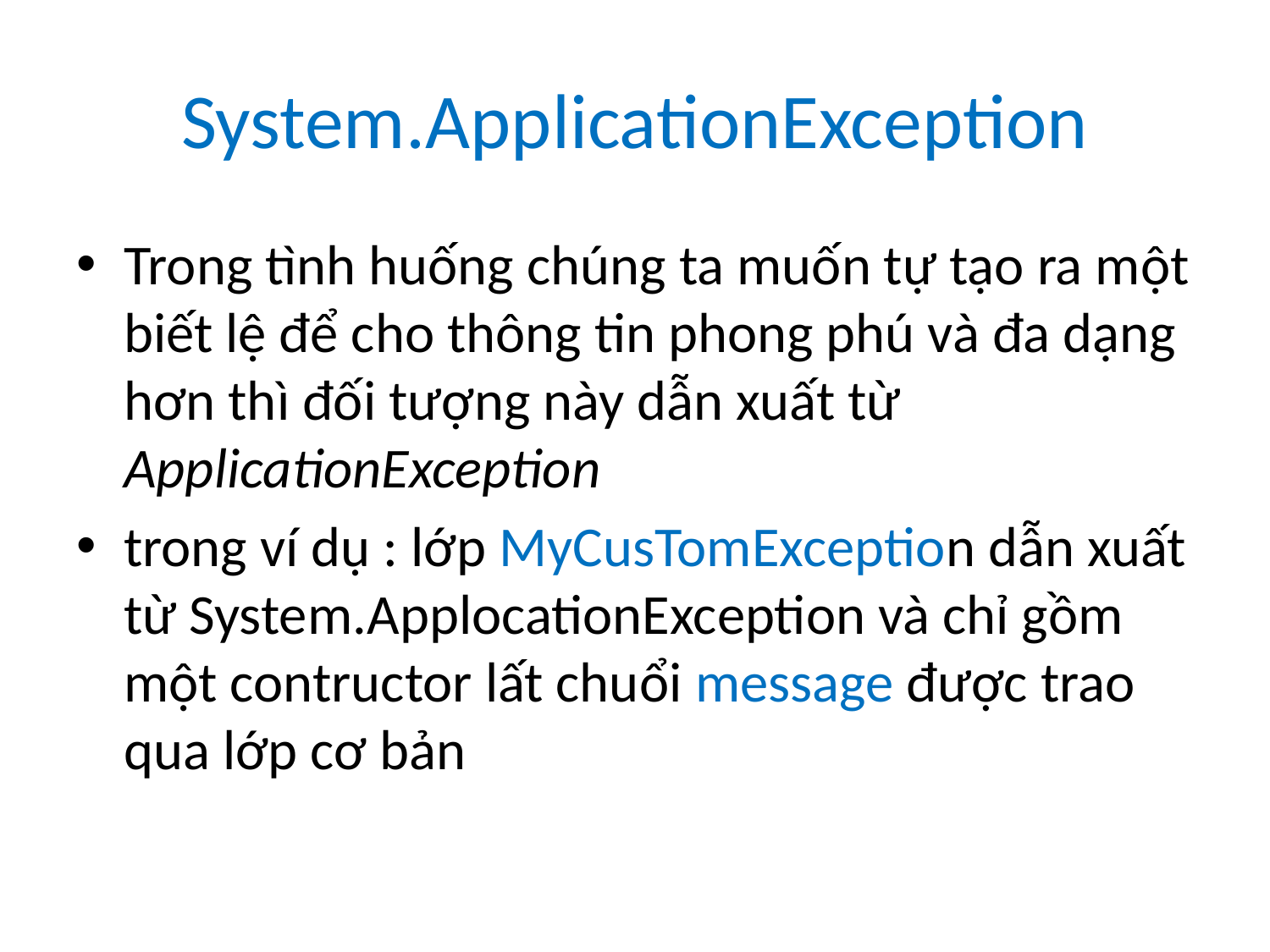

# System.ApplicationException
Trong tình huống chúng ta muốn tự tạo ra một biết lệ để cho thông tin phong phú và đa dạng hơn thì đối tượng này dẫn xuất từ ApplicationException
trong ví dụ : lớp MyCusTomException dẫn xuất từ System.ApplocationException và chỉ gồm một contructor lất chuổi message được trao qua lớp cơ bản